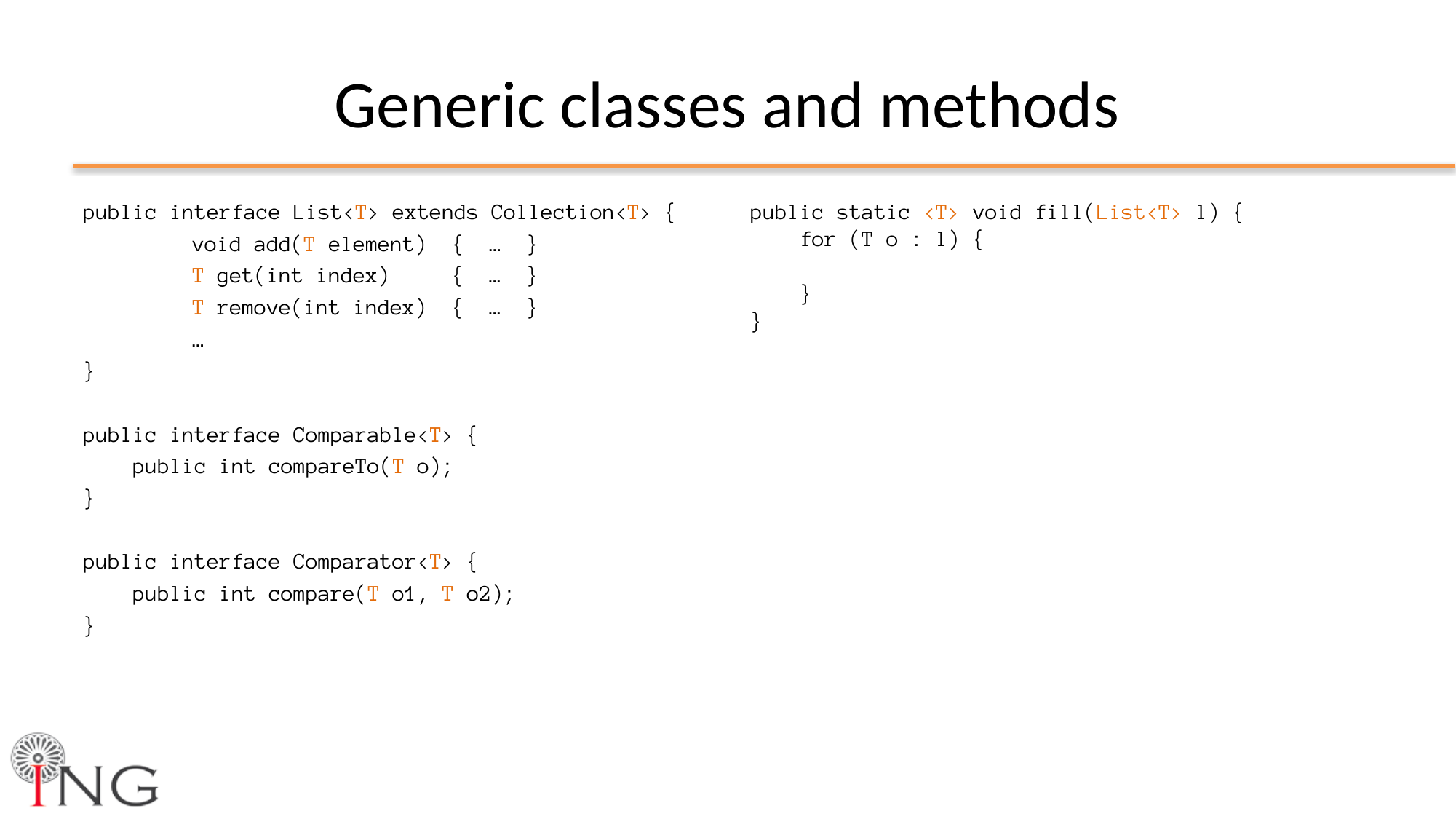

# Generic classes and methods
public interface List<T> extends Collection<T> {
	void add(T element)  {  …  }
	T get(int index)     {  …  }
	T remove(int index)  {  …  }
	…
}

public interface Comparable<T> {
    public int compareTo(T o);
}

public interface Comparator<T> {
    public int compare(T o1, T o2);
}

public static <T> void fill(List<T> l) {
    for (T o : l) {
    }
}